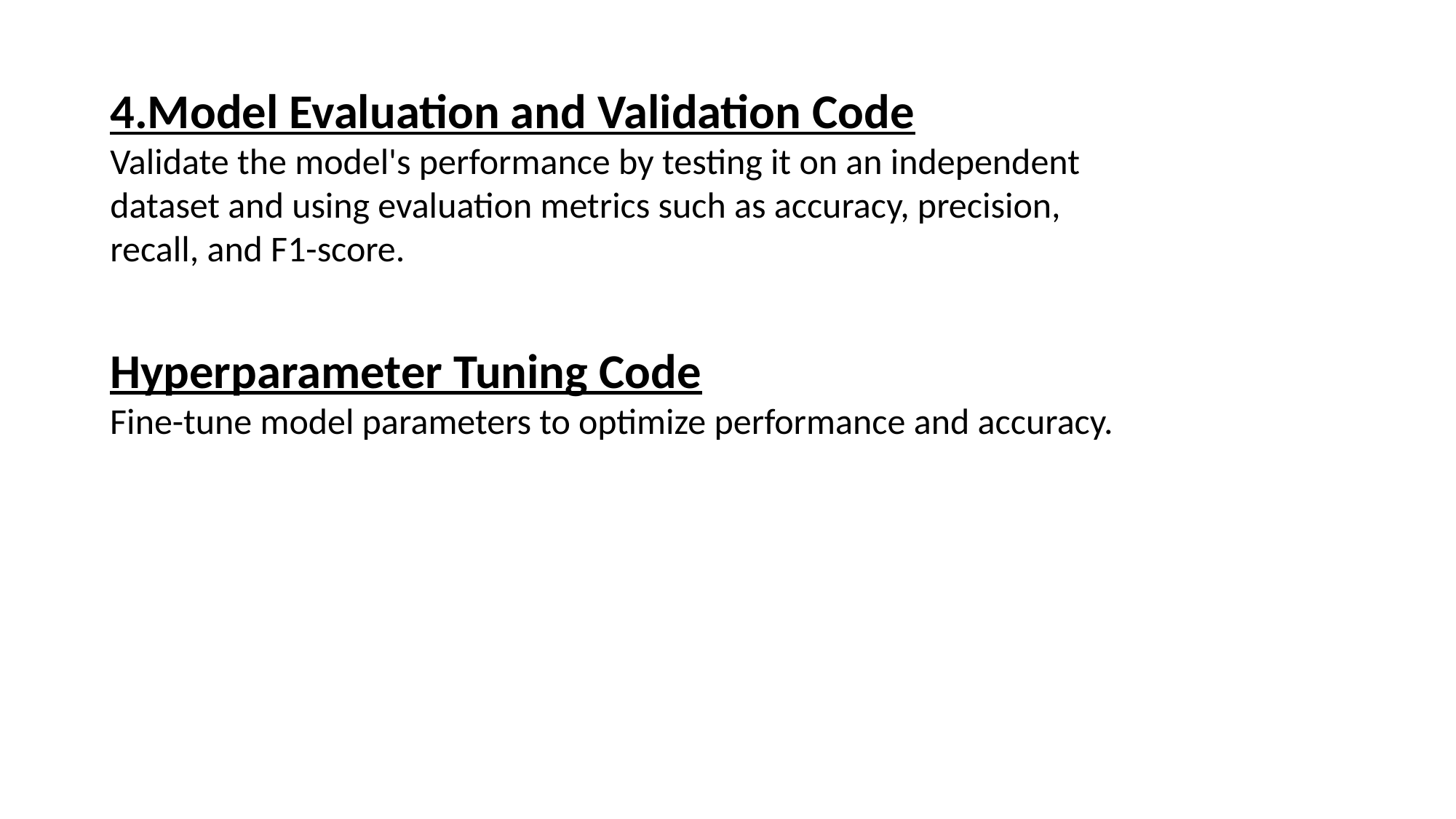

4.Model Evaluation and Validation Code
Validate the model's performance by testing it on an independent dataset and using evaluation metrics such as accuracy, precision, recall, and F1-score.
Hyperparameter Tuning Code
Fine-tune model parameters to optimize performance and accuracy.